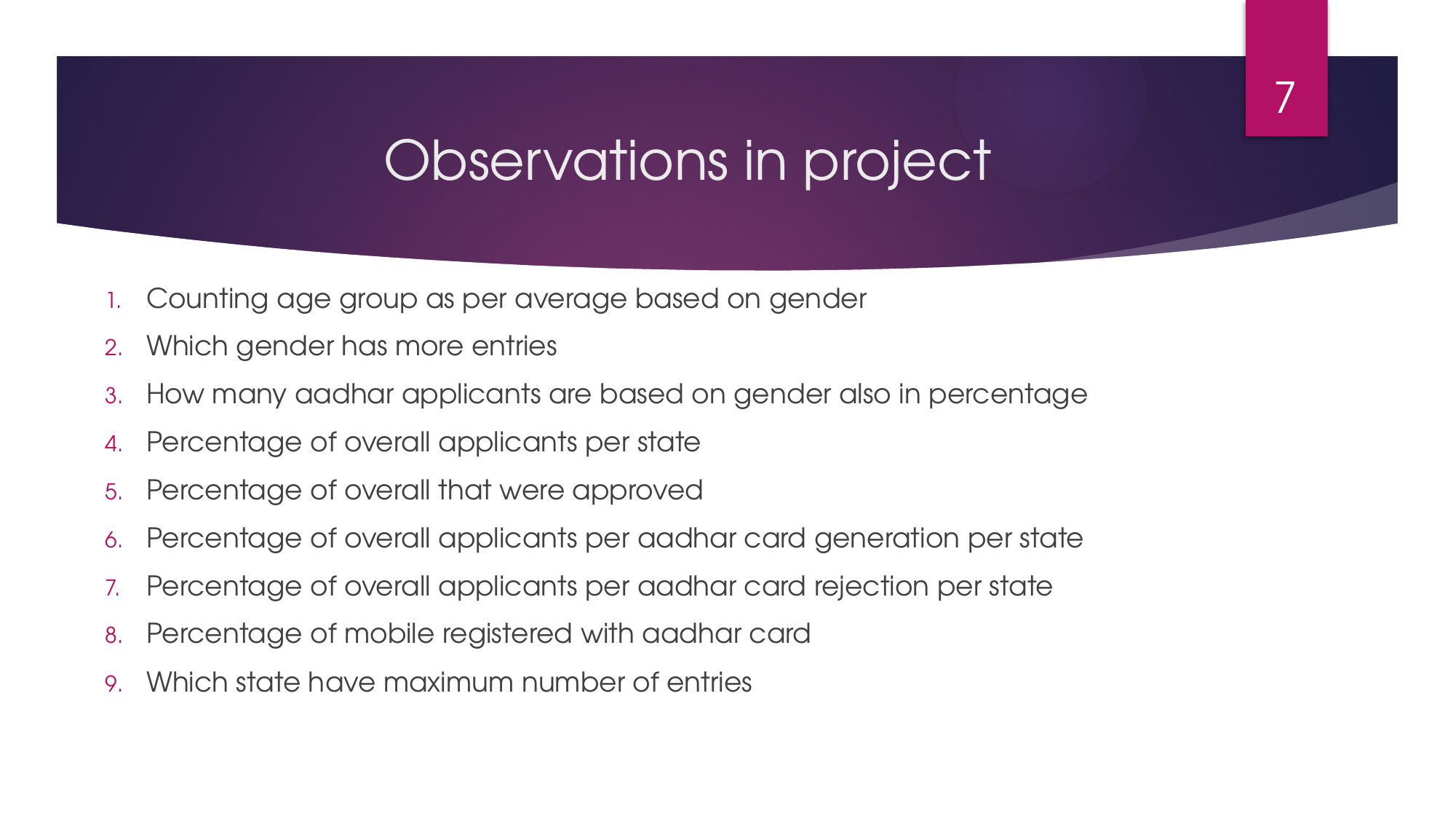

7
# Observations in project
Counting age group as per average based on gender
Which gender has more entries
How many aadhar applicants are based on gender also in percentage
Percentage of overall applicants per state
Percentage of overall that were approved
Percentage of overall applicants per aadhar card generation per state
Percentage of overall applicants per aadhar card rejection per state
Percentage of mobile registered with aadhar card
Which state have maximum number of entries